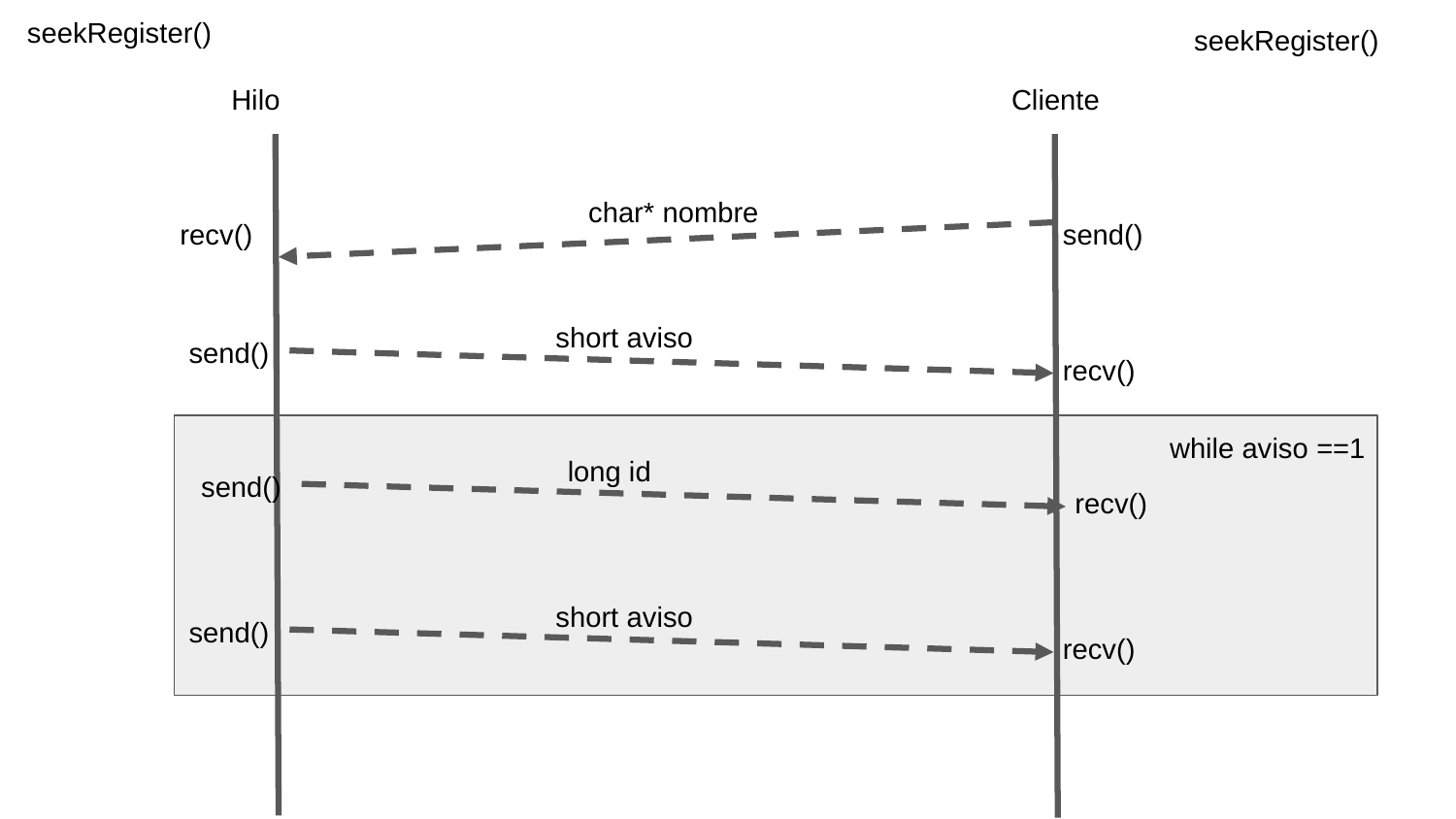

seekRegister()
seekRegister()
Hilo
Cliente
char* nombre
recv()
send()
short aviso
send()
recv()

while aviso ==1
long id
send()
recv()
short aviso
send()
recv()